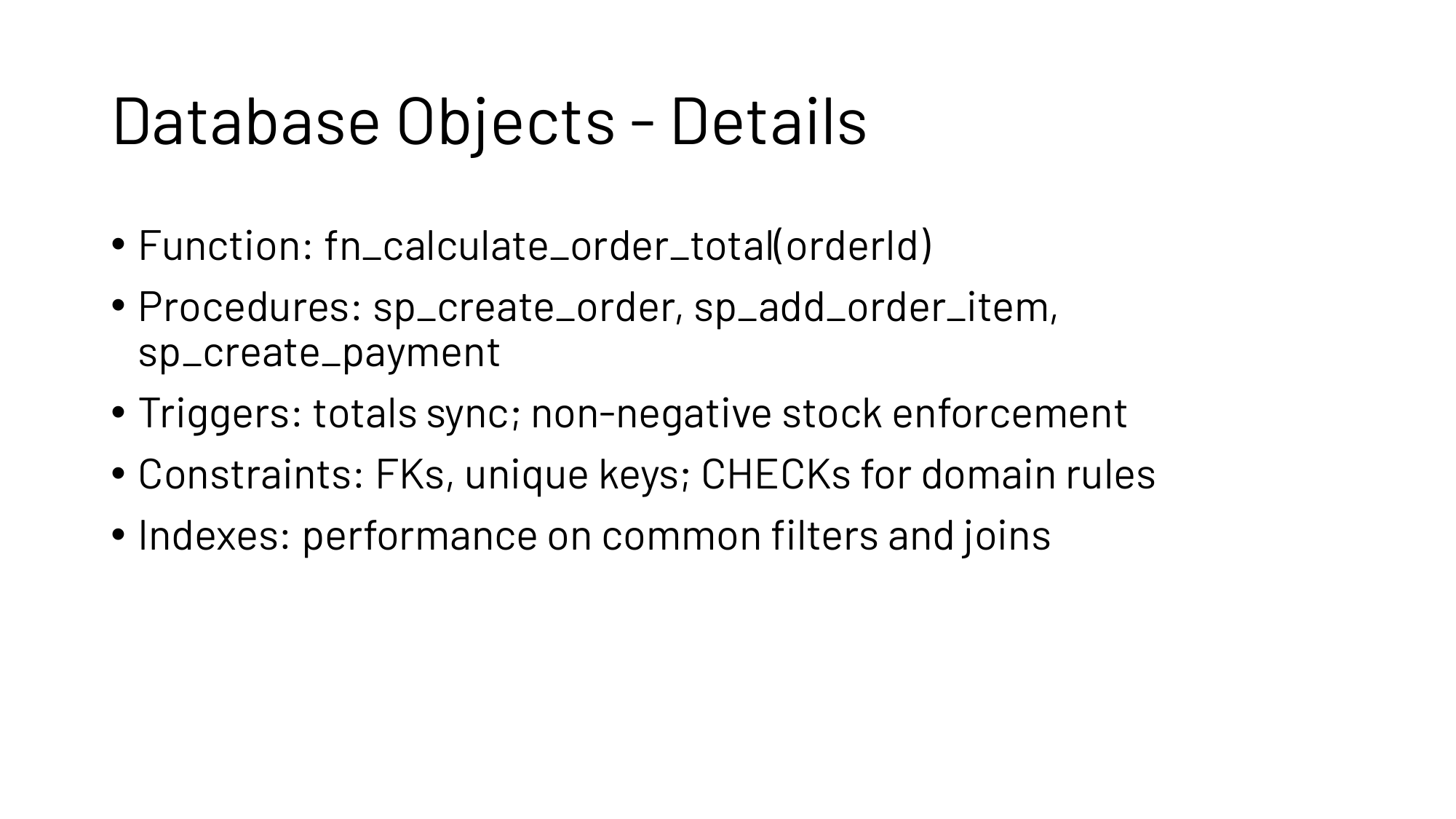

# Database Objects - Details
Function: fn_calculate_order_total(orderId)
Procedures: sp_create_order, sp_add_order_item, sp_create_payment
Triggers: totals sync; non-negative stock enforcement
Constraints: FKs, unique keys; CHECKs for domain rules
Indexes: performance on common filters and joins